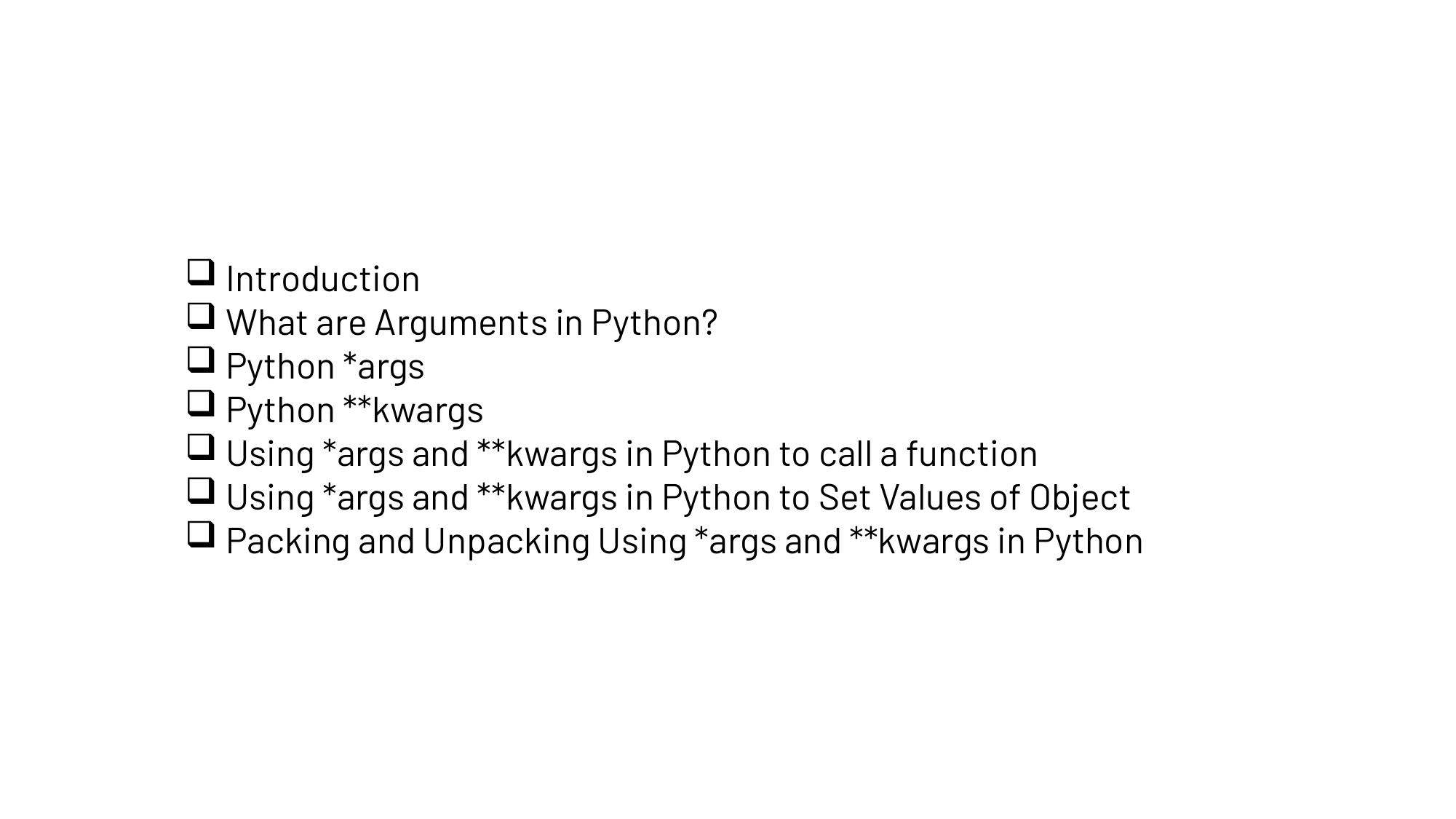

Introduction
What are Arguments in Python?
Python *args
Python **kwargs
Using *args and **kwargs in Python to call a function
Using *args and **kwargs in Python to Set Values of Object
Packing and Unpacking Using *args and **kwargs in Python